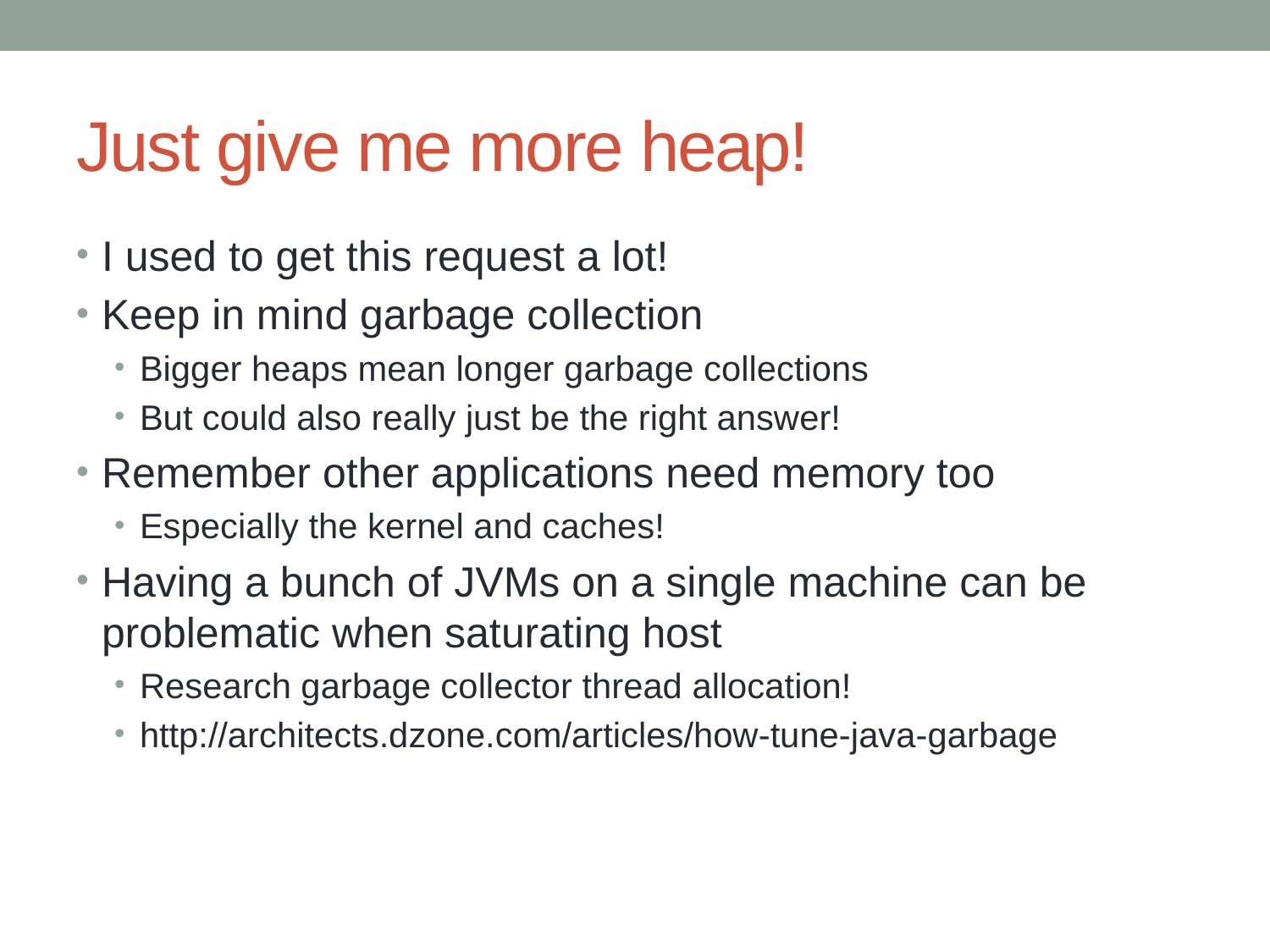

# Just give me more heap!
I used to get this request a lot!
Keep in mind garbage collection
Bigger heaps mean longer garbage collections
But could also really just be the right answer!
Remember other applications need memory too
Especially the kernel and caches!
Having a bunch of JVMs on a single machine can be problematic when saturating host
Research garbage collector thread allocation!
http://architects.dzone.com/articles/how-tune-java-garbage